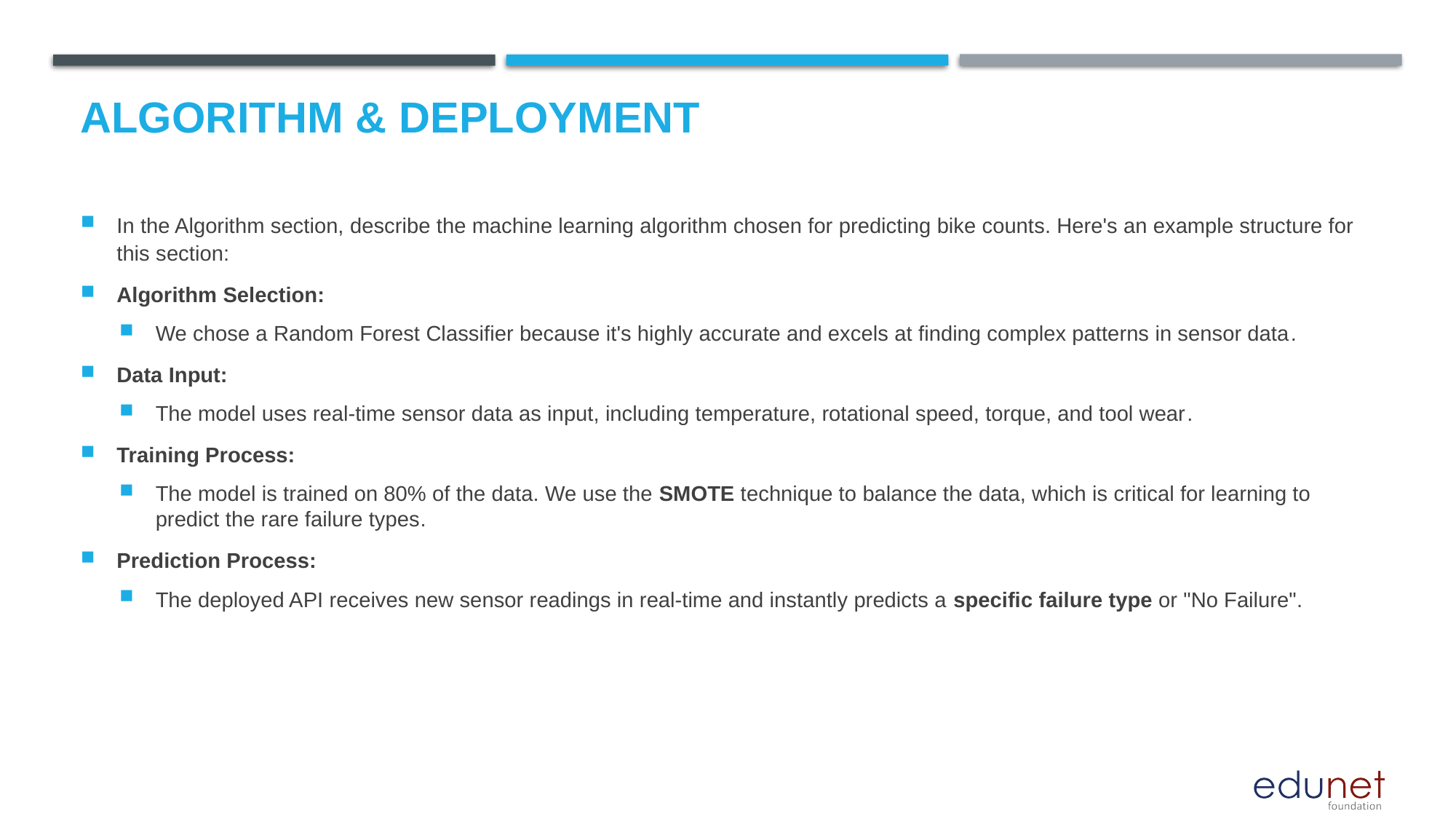

# Algorithm & Deployment
In the Algorithm section, describe the machine learning algorithm chosen for predicting bike counts. Here's an example structure for this section:
Algorithm Selection:
We chose a Random Forest Classifier because it's highly accurate and excels at finding complex patterns in sensor data.
Data Input:
The model uses real-time sensor data as input, including temperature, rotational speed, torque, and tool wear.
Training Process:
The model is trained on 80% of the data. We use the SMOTE technique to balance the data, which is critical for learning to predict the rare failure types.
Prediction Process:
The deployed API receives new sensor readings in real-time and instantly predicts a specific failure type or "No Failure".